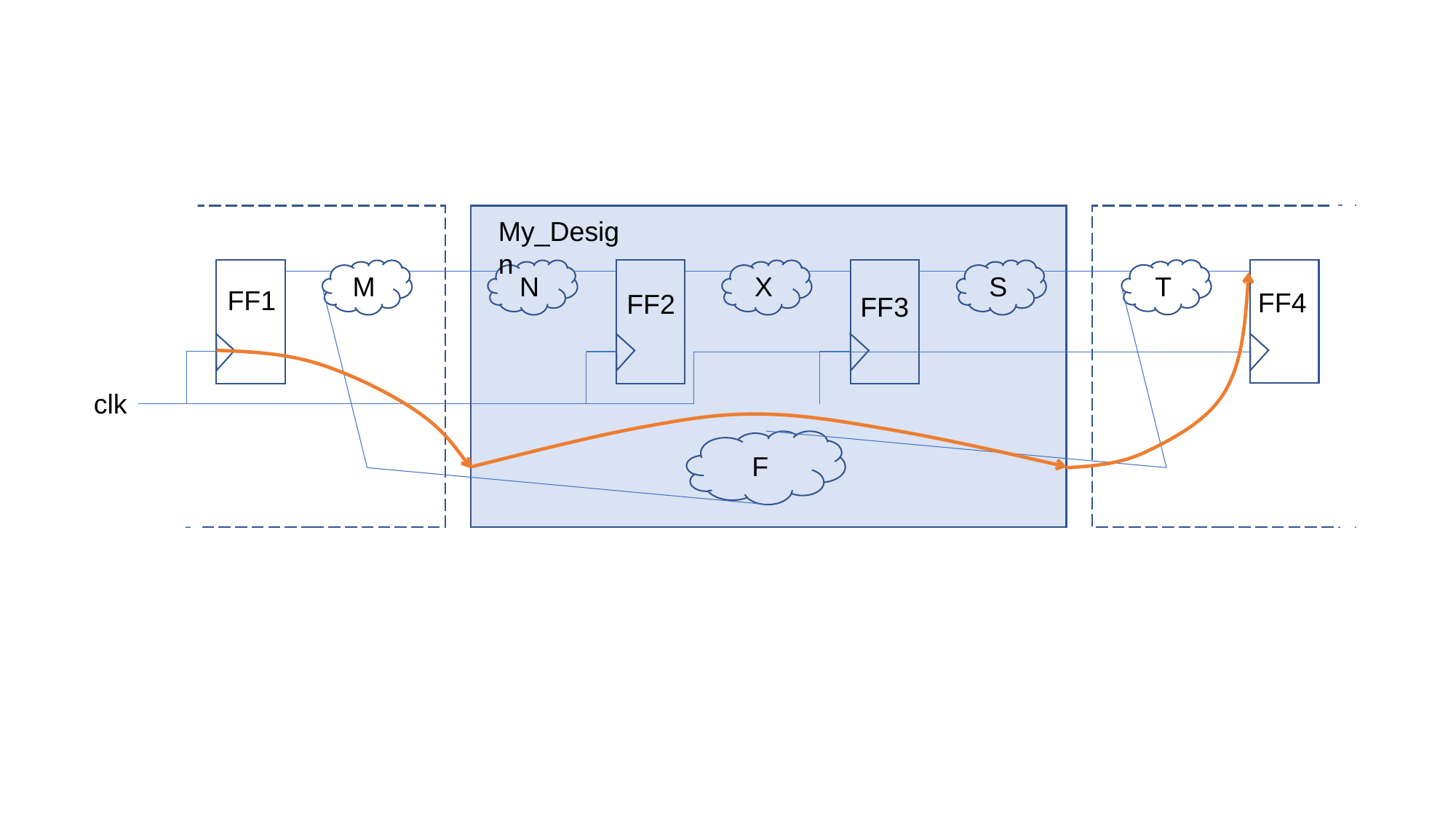

My_Design
T

M
N

X

S

FF1
FF4
FF2
FF3

clk

F